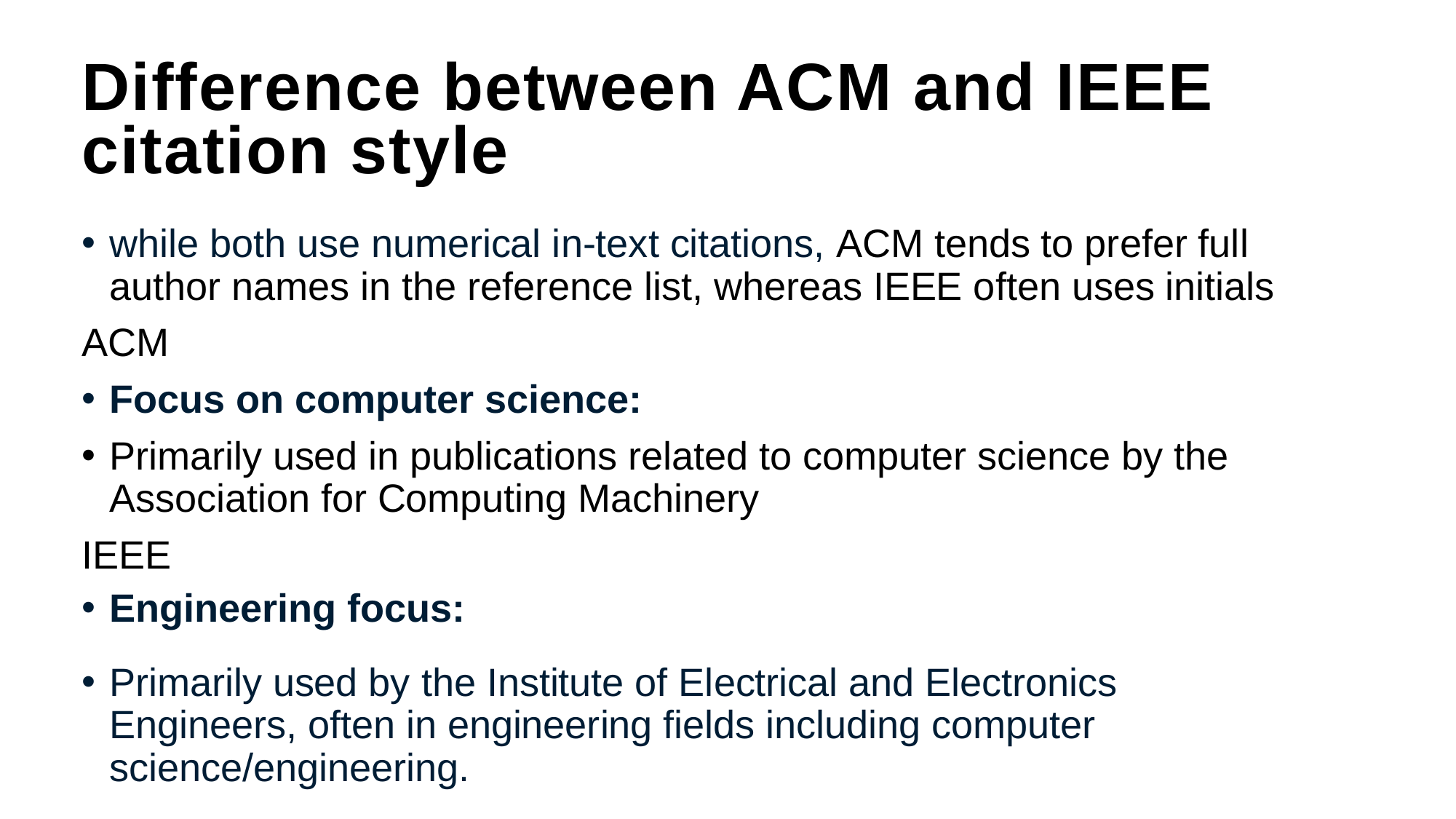

# Difference between ACM and IEEE citation style
while both use numerical in-text citations, ACM tends to prefer full author names in the reference list, whereas IEEE often uses initials
ACM
Focus on computer science:
Primarily used in publications related to computer science by the Association for Computing Machinery
IEEE
Engineering focus:
Primarily used by the Institute of Electrical and Electronics Engineers, often in engineering fields including computer science/engineering.